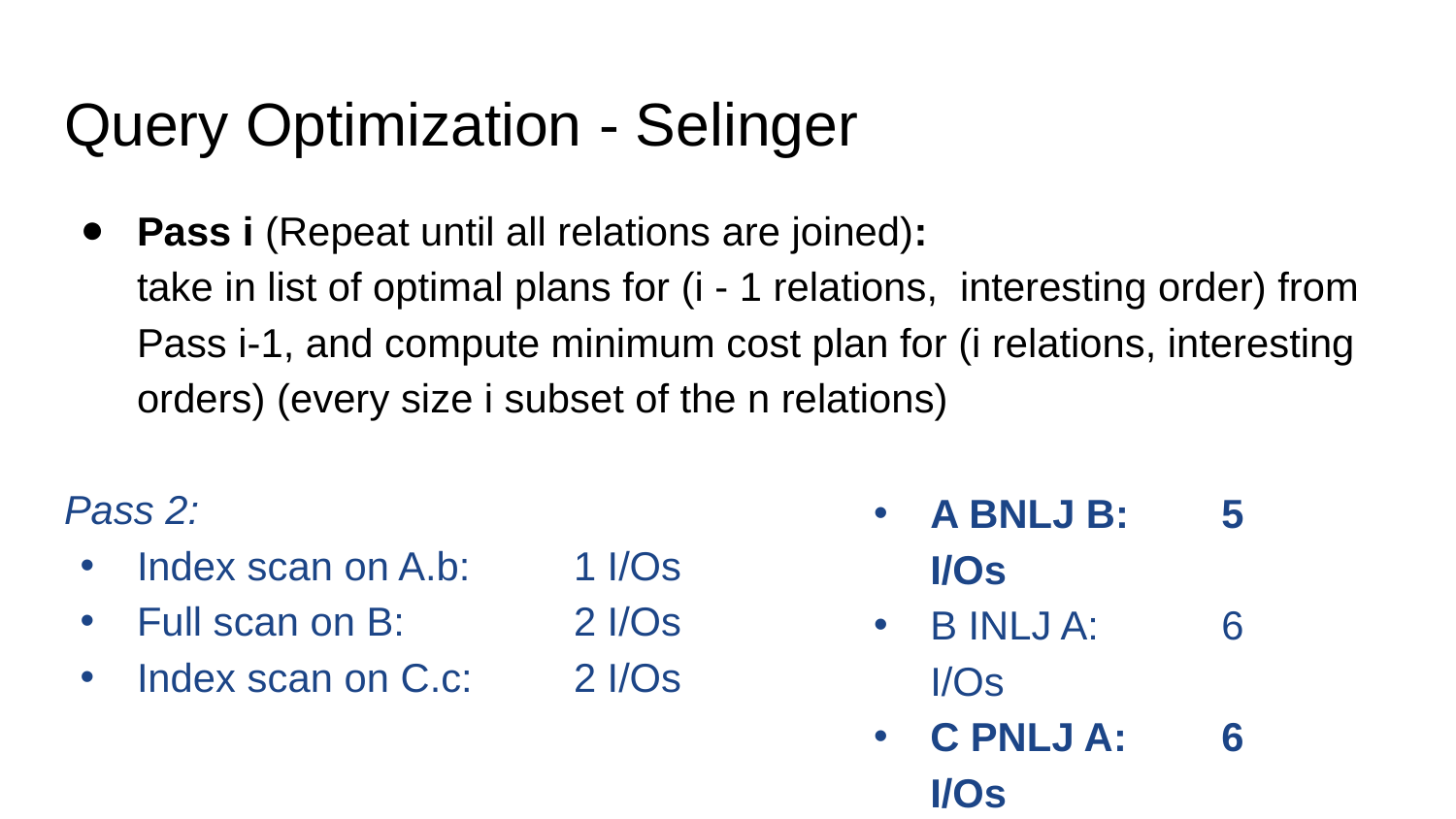

# Query Optimization - Selinger
Pass i (Repeat until all relations are joined):
take in list of optimal plans for (i - 1 relations,  interesting order) from Pass i-1, and compute minimum cost plan for (i relations, interesting orders) (every size i subset of the n relations)

Pass 2:
Index scan on A.b:	1 I/Os
Full scan on B:		2 I/Os
Index scan on C.c:	2 I/Os

A BNLJ B:	5 I/Os
B INLJ A:	6 I/Os
C PNLJ A:	6 I/Os
B BNLJ C:	5 I/Os
C INLJ B:	6 I/Os